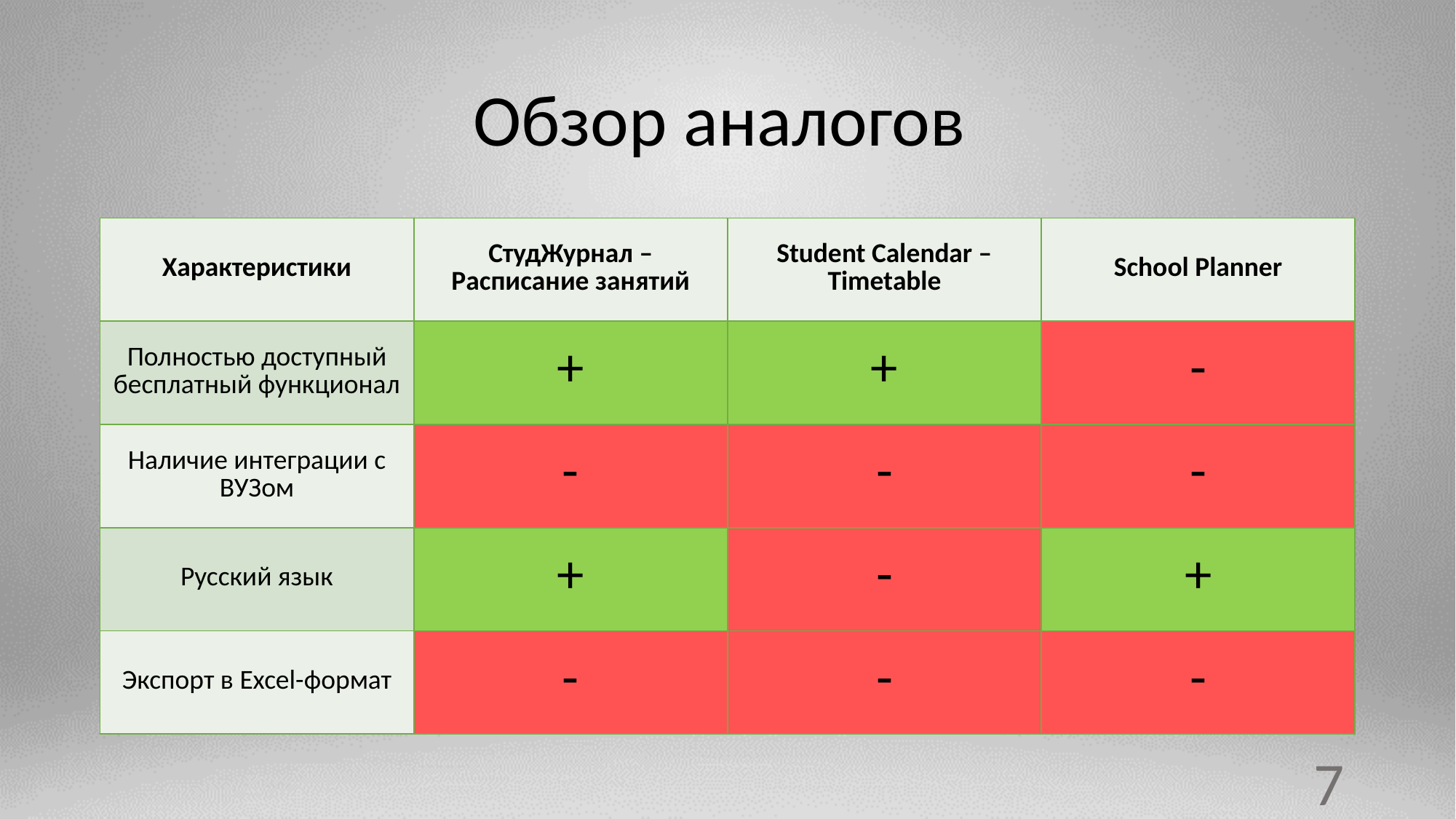

# Обзор аналогов
| Характеристики | СтудЖурнал – Расписание занятий | Student Calendar – Timetable | School Planner |
| --- | --- | --- | --- |
| Полностью доступный бесплатный функционал | + | + | - |
| Наличие интеграции с ВУЗом | - | - | - |
| Русский язык | + | - | + |
| Экспорт в Excel-формат | - | - | - |
7